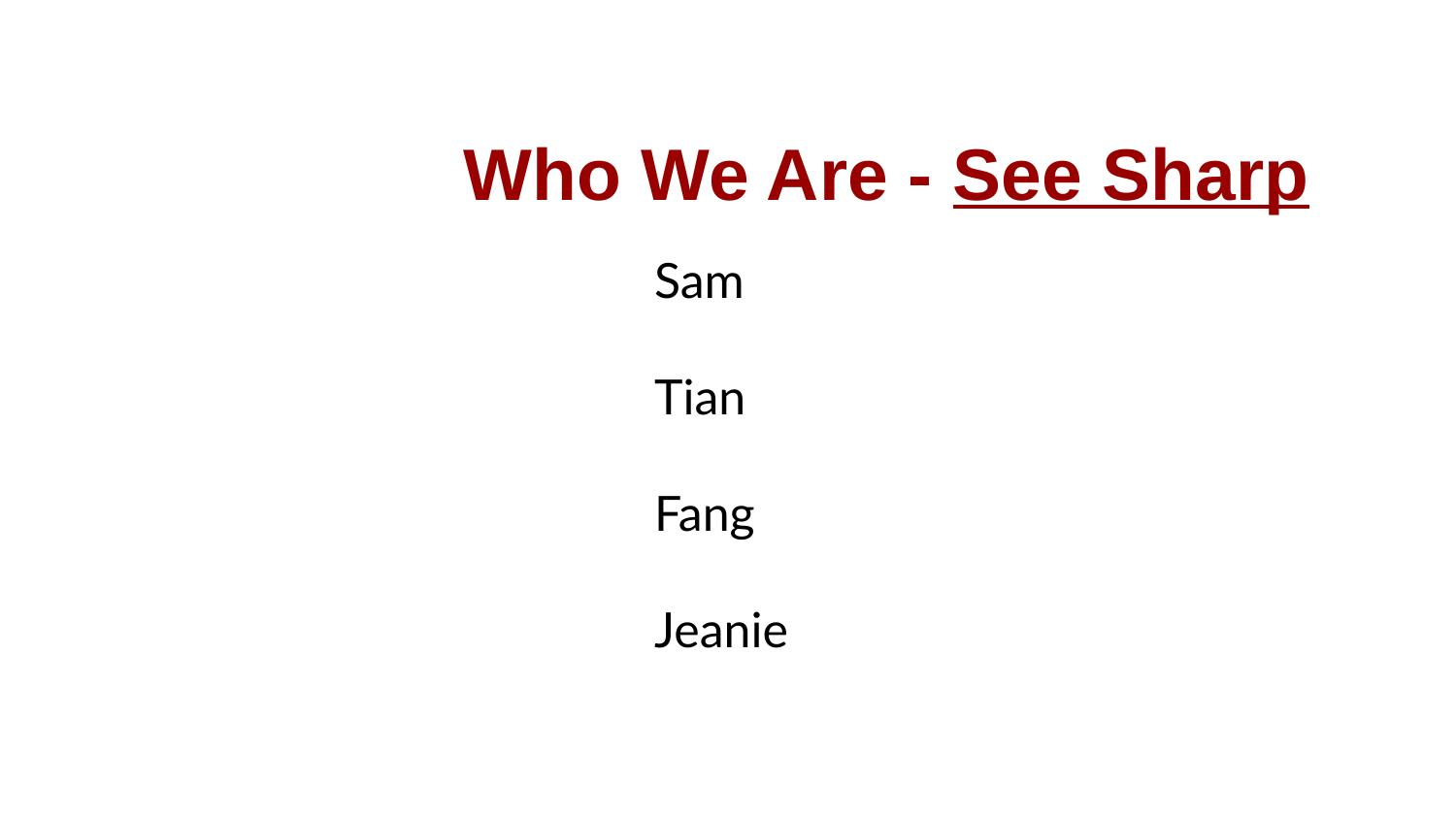

Who We Are - See Sharp
Sam

Tian

Fang

Jeanie